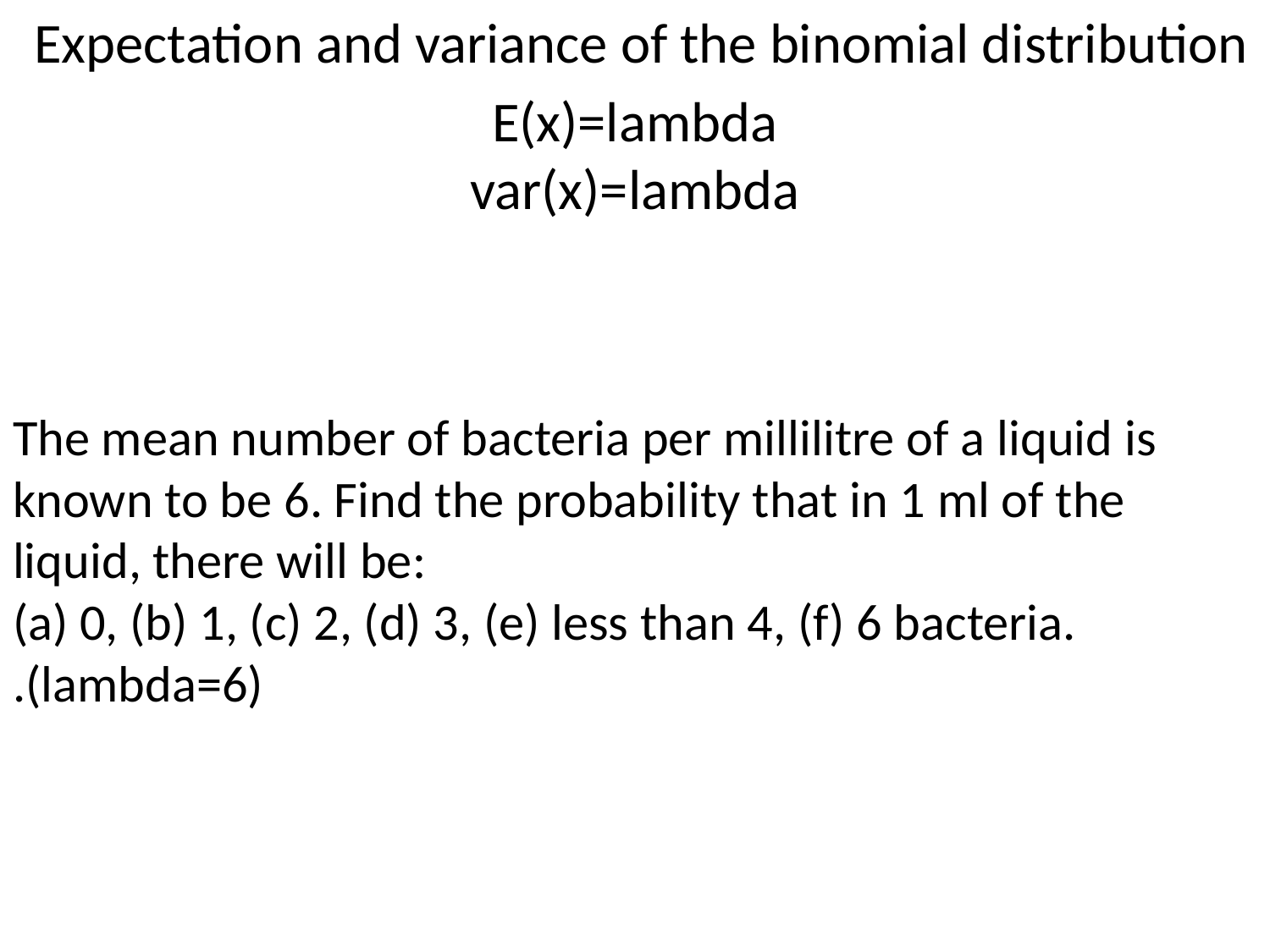

Expectation and variance of the binomial distribution
E(x)=lambda
var(x)=lambda

# The mean number of bacteria per millilitre of a liquid is known to be 6. Find the probability that in 1 ml of the liquid, there will be: (a) 0, (b) 1, (c) 2, (d) 3, (e) less than 4, (f) 6 bacteria. .(lambda=6)